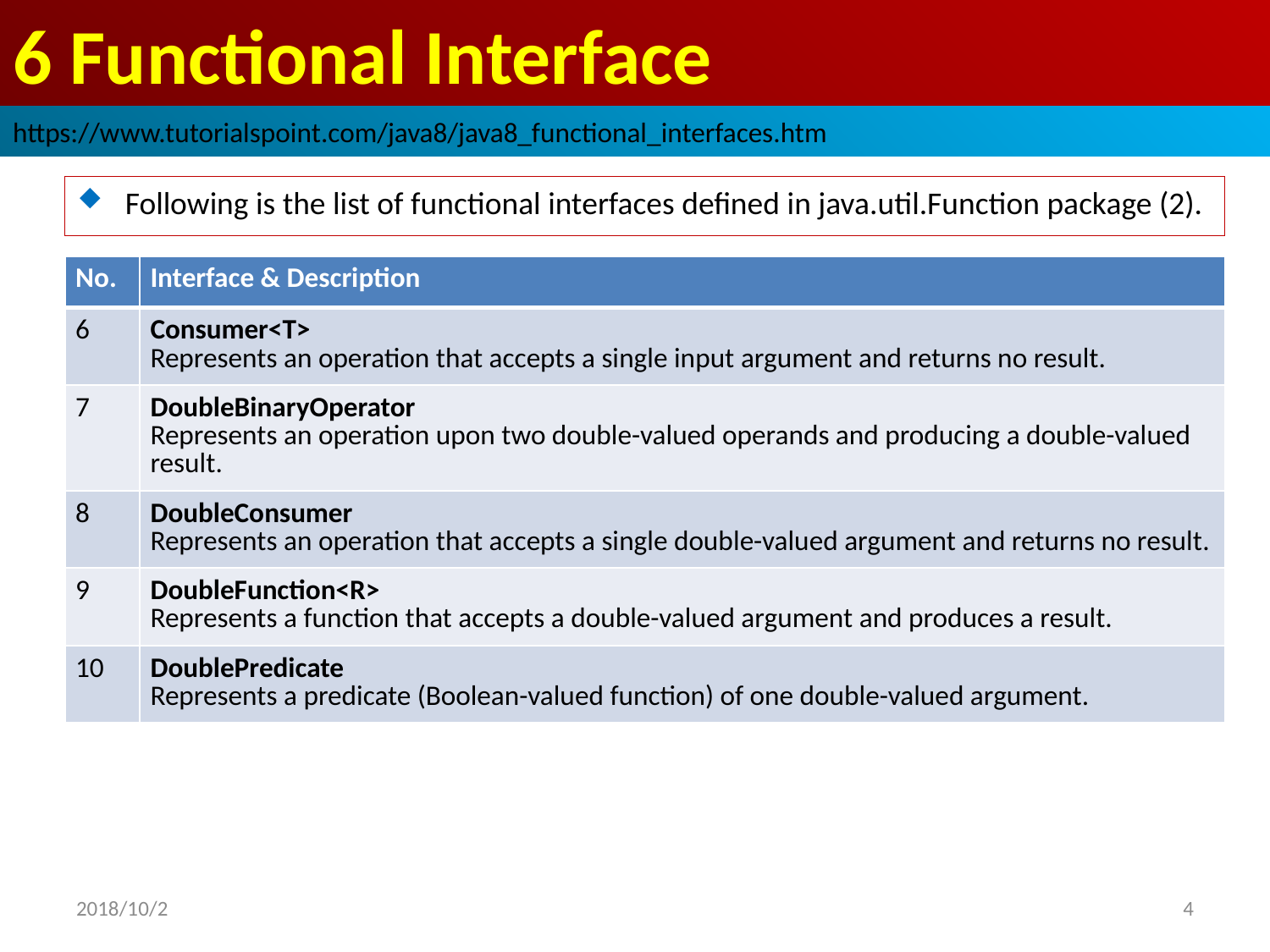

# 6 Functional Interface
https://www.tutorialspoint.com/java8/java8_functional_interfaces.htm
Following is the list of functional interfaces defined in java.util.Function package (2).
| No. | Interface & Description |
| --- | --- |
| 6 | Consumer<T> Represents an operation that accepts a single input argument and returns no result. |
| 7 | DoubleBinaryOperator Represents an operation upon two double-valued operands and producing a double-valued result. |
| 8 | DoubleConsumer Represents an operation that accepts a single double-valued argument and returns no result. |
| 9 | DoubleFunction<R> Represents a function that accepts a double-valued argument and produces a result. |
| 10 | DoublePredicate Represents a predicate (Boolean-valued function) of one double-valued argument. |
2018/10/2
4